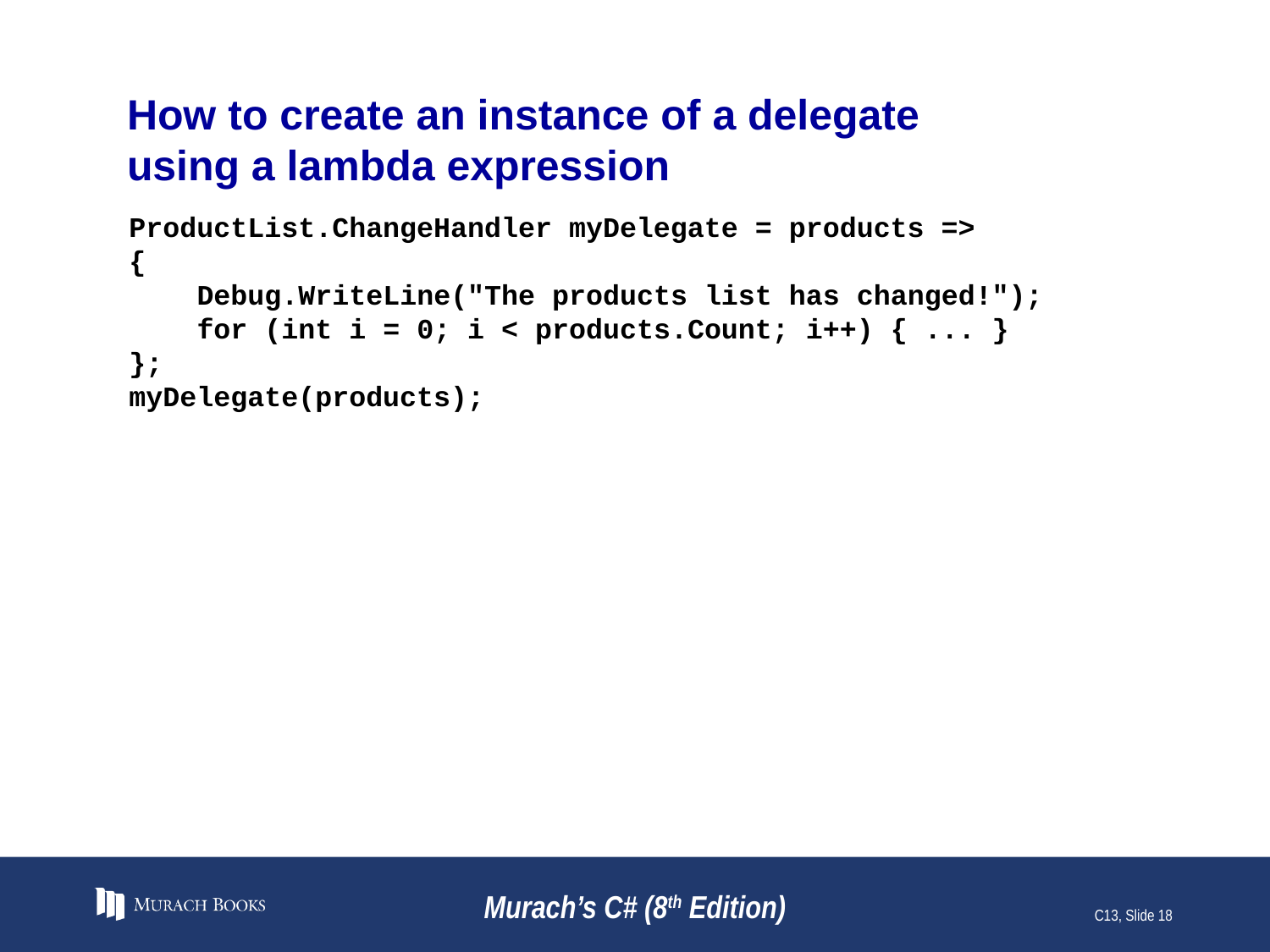

# How to create an instance of a delegate using a lambda expression
ProductList.ChangeHandler myDelegate = products =>
{
    Debug.WriteLine("The products list has changed!");
    for (int i = 0; i < products.Count; i++) { ... }
};
myDelegate(products);

Murach’s C# (8th Edition)

C13, Slide 18